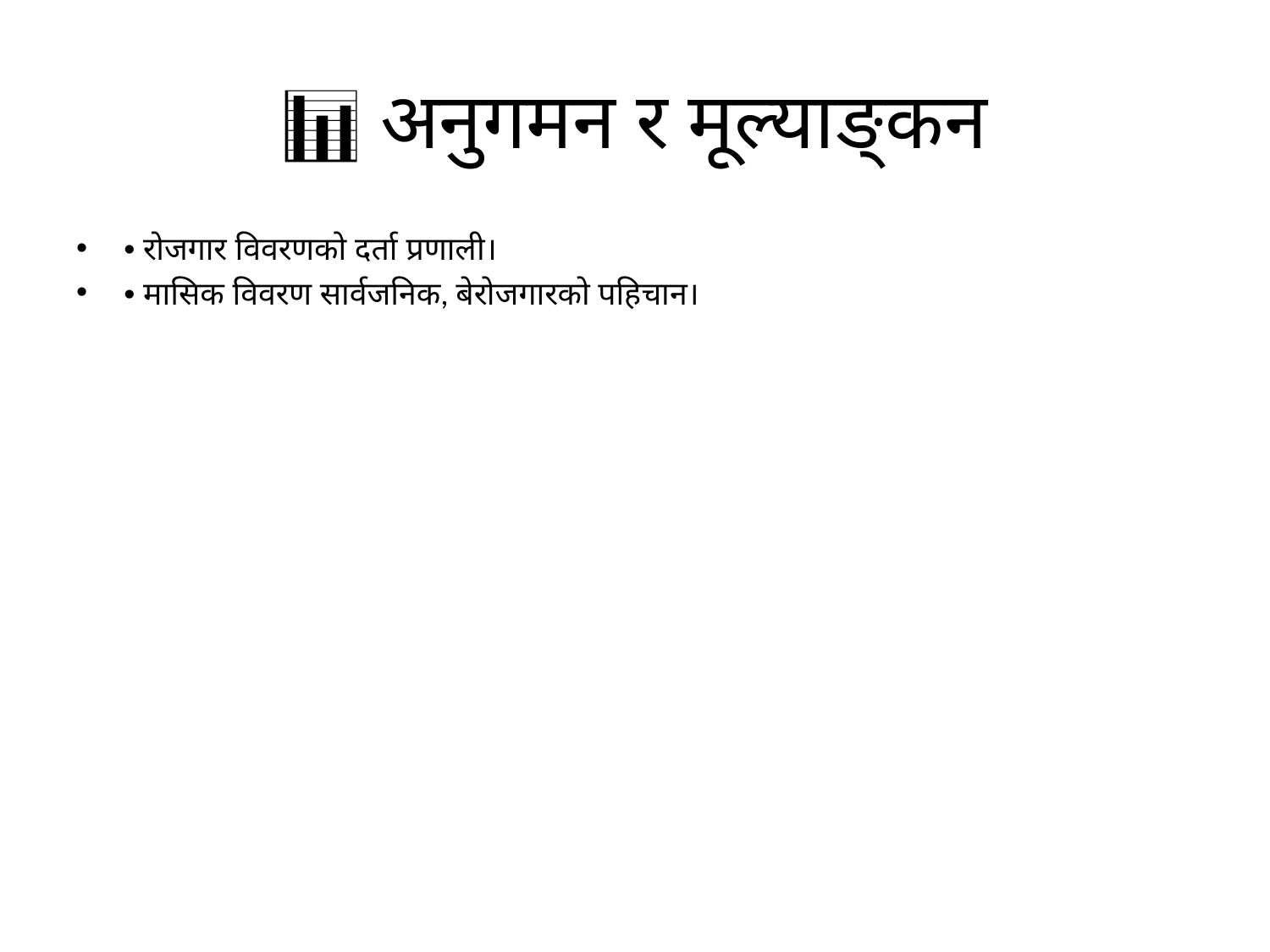

# 📊 अनुगमन र मूल्याङ्कन
• रोजगार विवरणको दर्ता प्रणाली।
• मासिक विवरण सार्वजनिक, बेरोजगारको पहिचान।